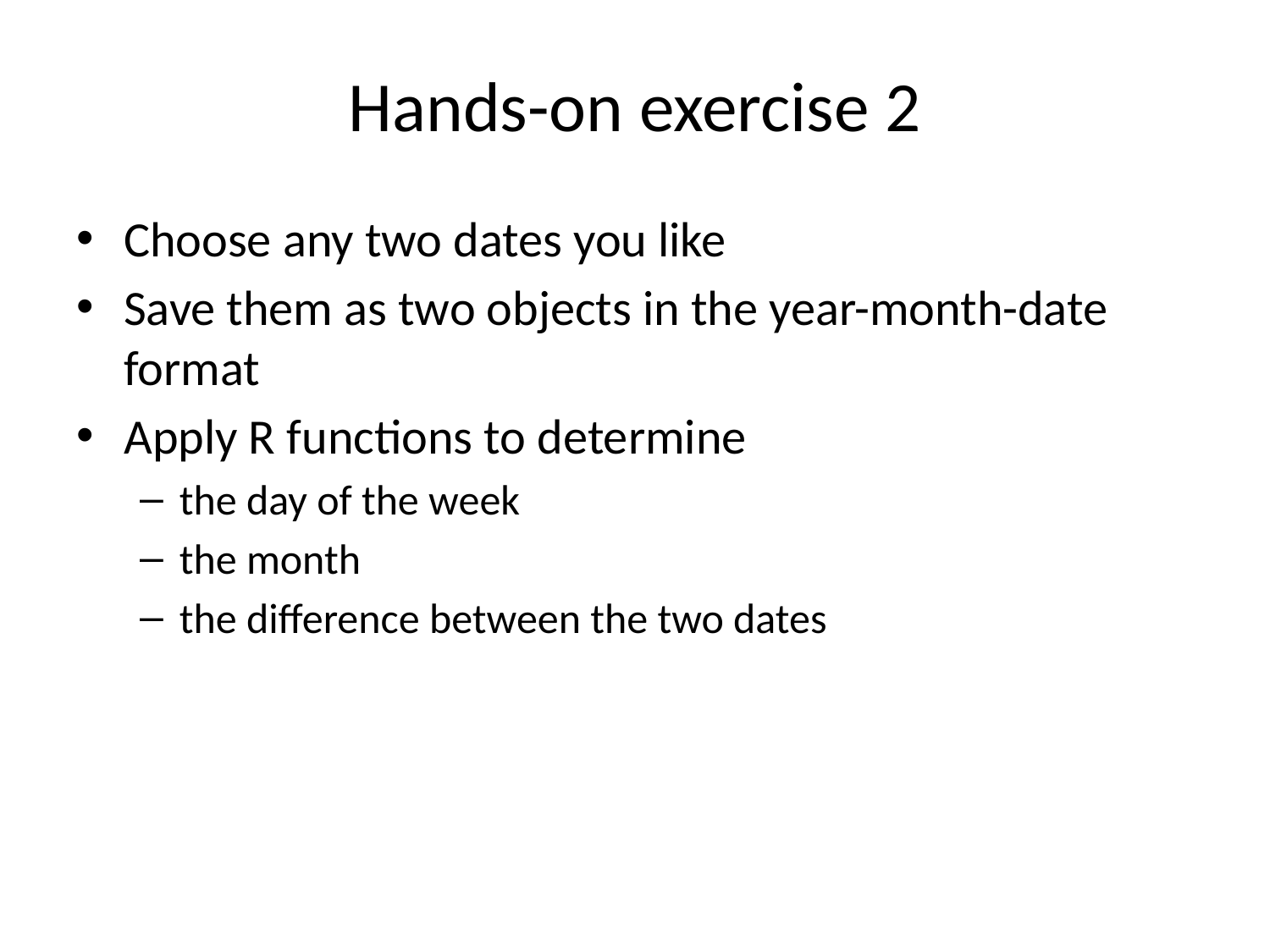

# Hands-on exercise 2
Choose any two dates you like
Save them as two objects in the year-month-date format
Apply R functions to determine
the day of the week
the month
the difference between the two dates